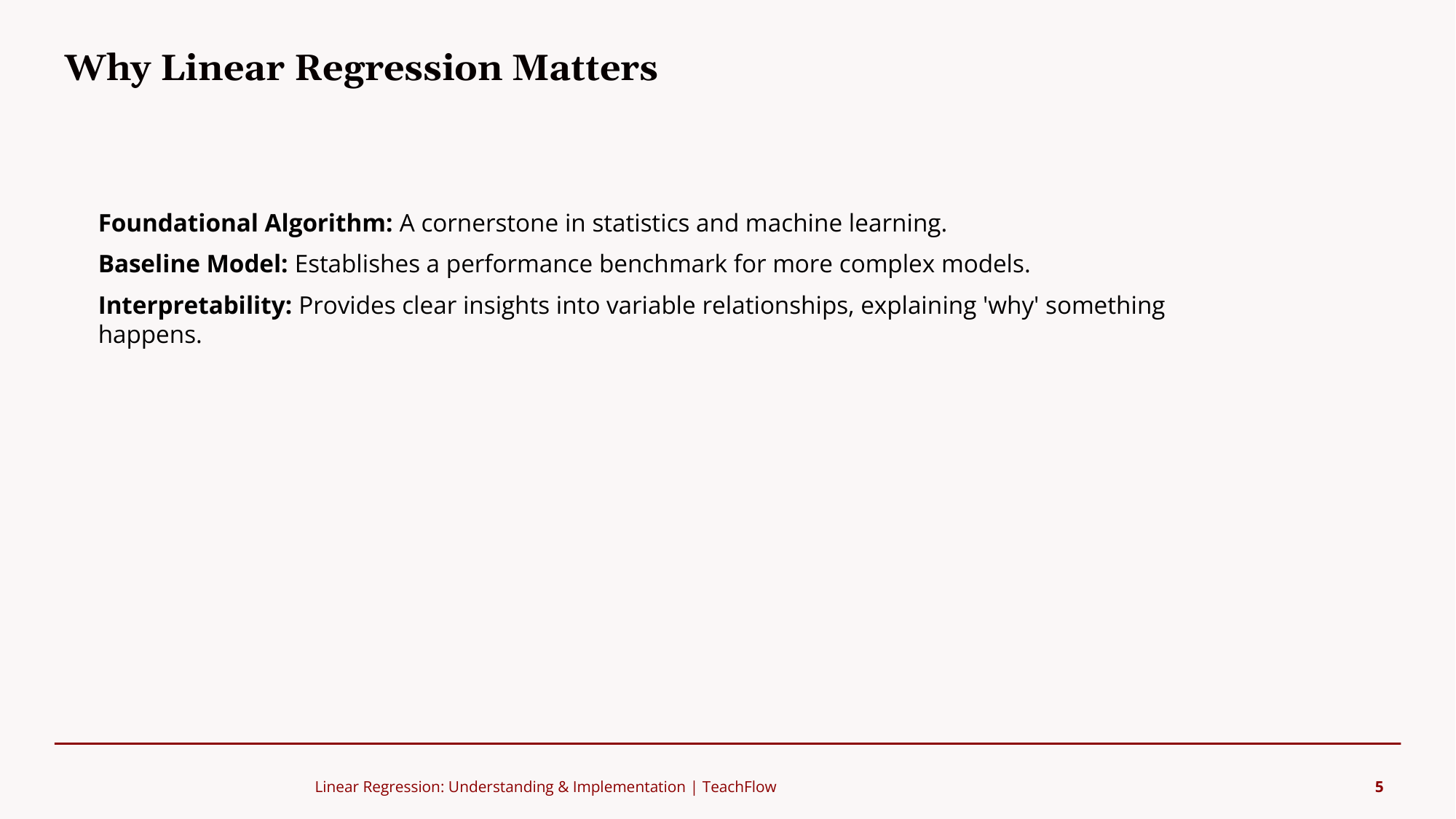

Why Linear Regression Matters
#

Foundational Algorithm: A cornerstone in statistics and machine learning.
Baseline Model: Establishes a performance benchmark for more complex models.
Interpretability: Provides clear insights into variable relationships, explaining 'why' something happens.

Linear Regression: Understanding & Implementation | TeachFlow
5